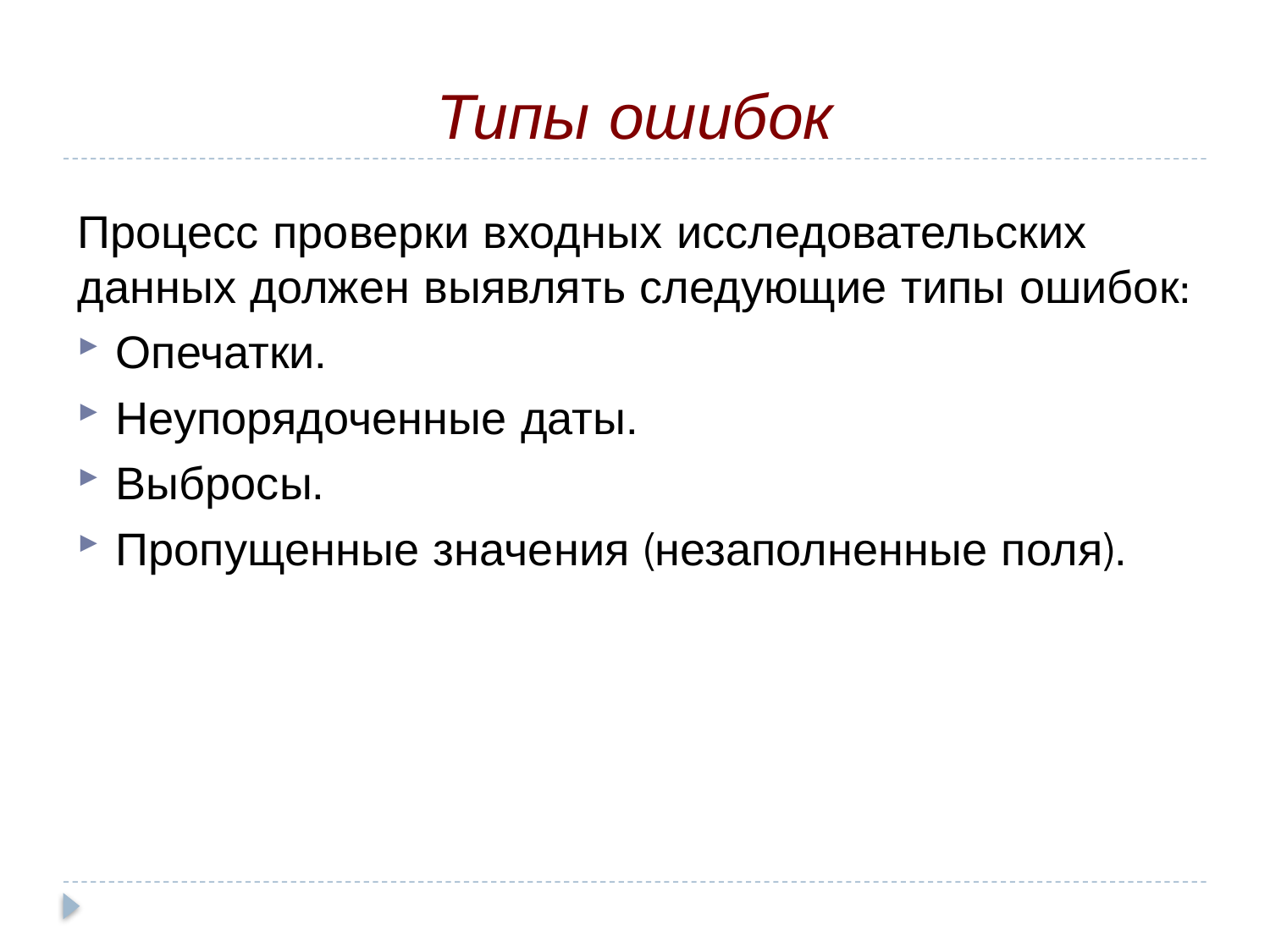

# Типы ошибок
Процесс проверки входных исследовательских  данных должен выявлять следующие типы ошибок:
Опечатки.
Неупорядоченные даты.
Выбросы.
Пропущенные значения (незаполненные поля).